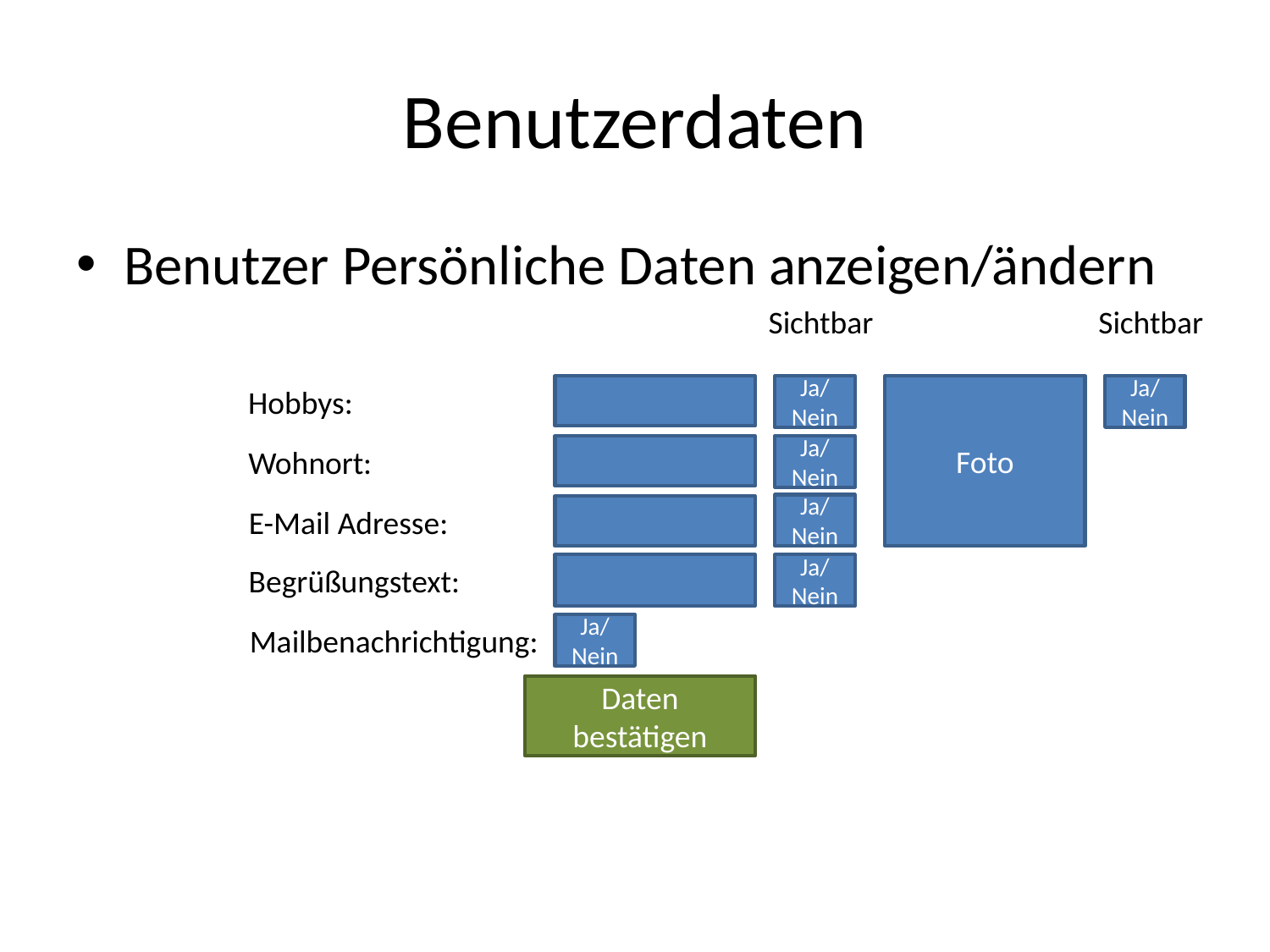

# Benutzerdaten
Benutzer Persönliche Daten anzeigen/ändern
Sichtbar
Sichtbar
Hobbys:

Ja/
Nein
Foto
Ja/
Nein
Wohnort:

Ja/
Nein
Ja/
Nein
E-Mail Adresse:

Begrüßungstext:

Ja/
Nein
Mailbenachrichtigung:
Ja/
Nein
Daten bestätigen